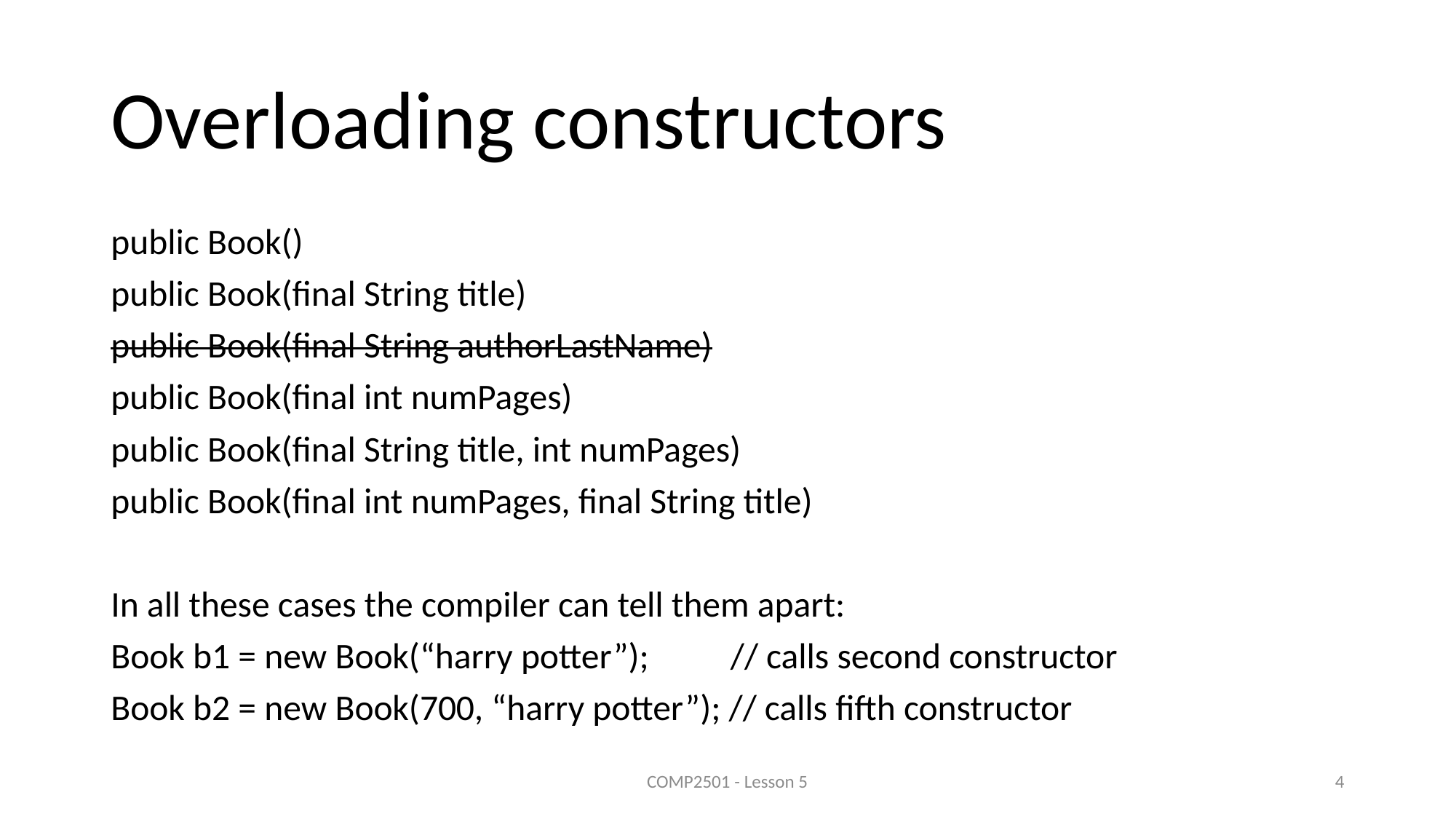

# Overloading constructors
public Book()
public Book(final String title)
public Book(final String authorLastName)
public Book(final int numPages)
public Book(final String title, int numPages)
public Book(final int numPages, final String title)

In all these cases the compiler can tell them apart:
Book b1 = new Book(“harry potter”);          // calls second constructor
Book b2 = new Book(700, “harry potter”); // calls fifth constructor
COMP2501 - Lesson 5
4